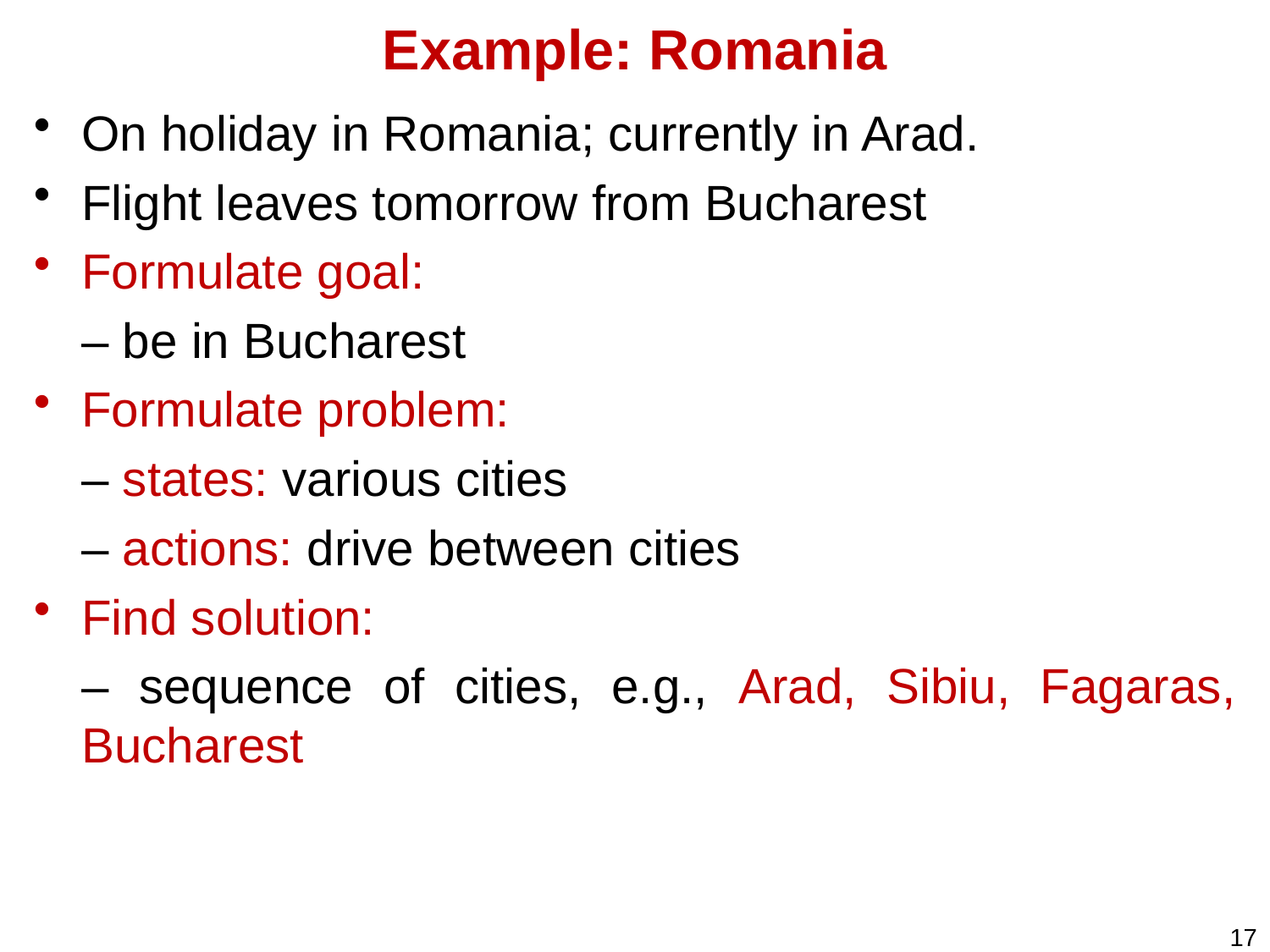

# Example: Romania
On holiday in Romania; currently in Arad.
Flight leaves tomorrow from Bucharest
Formulate goal:
	– be in Bucharest
Formulate problem:
	– states: various cities
	– actions: drive between cities
Find solution:
	– sequence of cities, e.g., Arad, Sibiu, Fagaras, Bucharest

17